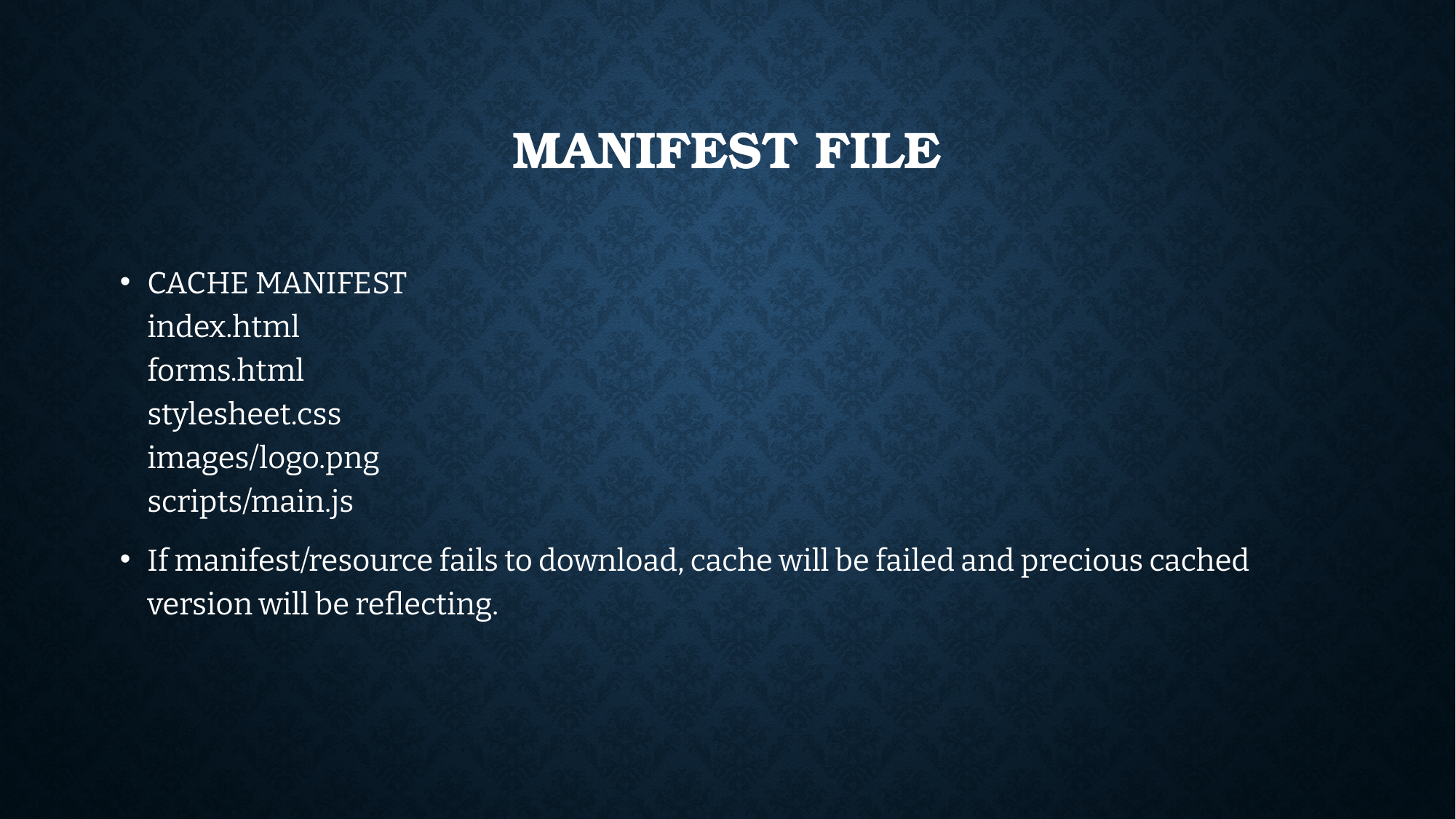

# Manifest file
CACHE MANIFEST
index.html
forms.html
stylesheet.css
images/logo.png
scripts/main.js
If manifest/resource fails to download, cache will be failed and precious cached version will be reflecting.